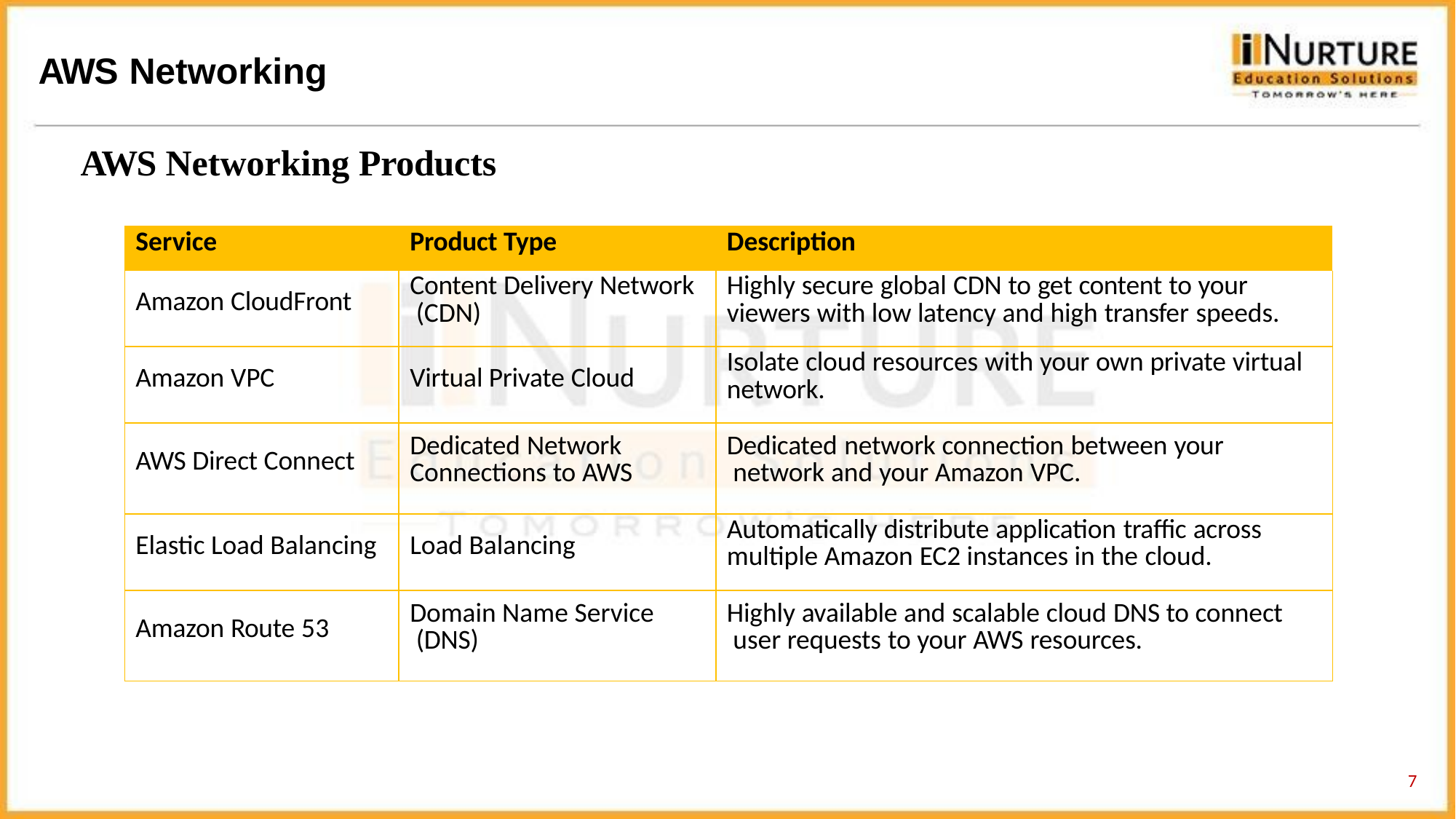

# AWS Networking
AWS Networking Products
| Service | Product Type | Description |
| --- | --- | --- |
| Amazon CloudFront | Content Delivery Network (CDN) | Highly secure global CDN to get content to your viewers with low latency and high transfer speeds. |
| Amazon VPC | Virtual Private Cloud | Isolate cloud resources with your own private virtual network. |
| AWS Direct Connect | Dedicated Network Connections to AWS | Dedicated network connection between your network and your Amazon VPC. |
| Elastic Load Balancing | Load Balancing | Automatically distribute application traffic across multiple Amazon EC2 instances in the cloud. |
| Amazon Route 53 | Domain Name Service (DNS) | Highly available and scalable cloud DNS to connect user requests to your AWS resources. |
7